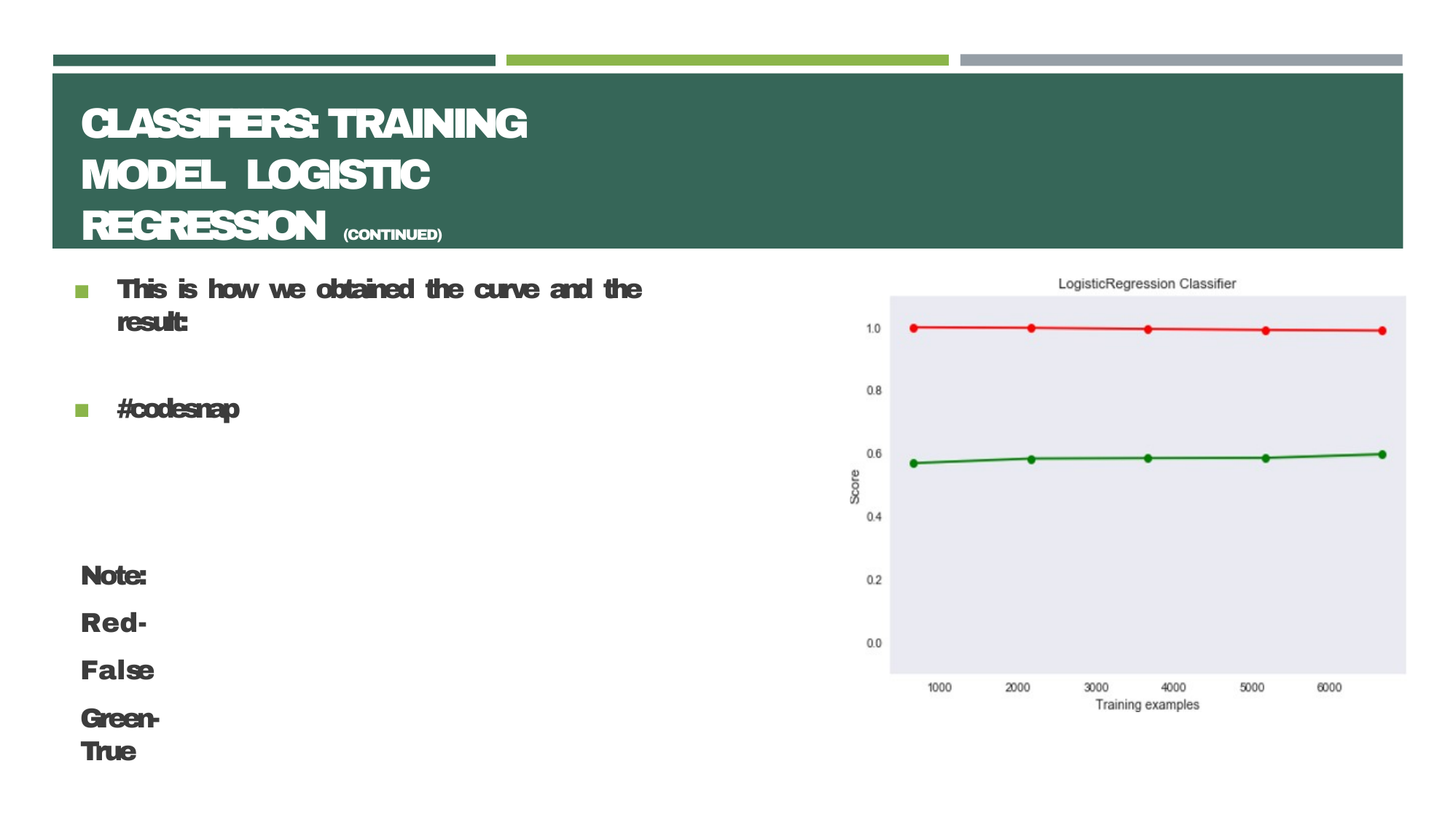

# CLASSIFIERS: TRAINING MODEL  LOGISTIC REGRESSION (CONTINUED)
This is how we obtained the curve and the result:

#codesnap

Note:  Red-False
Green-True